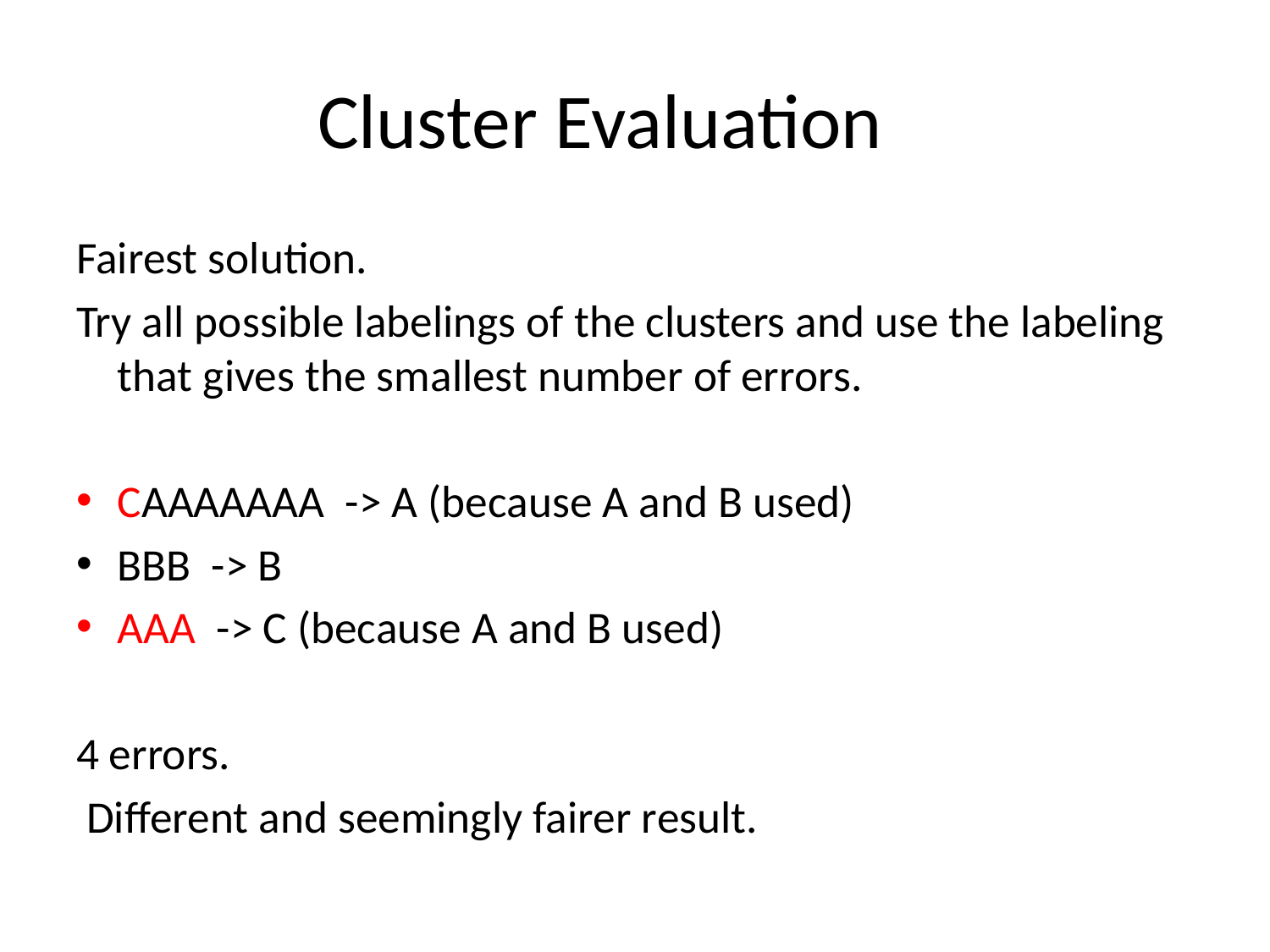

# Cluster Evaluation
Fairest solution.
Try all possible labelings of the clusters and use the labeling that gives the smallest number of errors.

CAAAAAAA  -> A (because A and B used)
BBB  -> B
AAA  -> C (because A and B used)

4 errors.
 Different and seemingly fairer result.